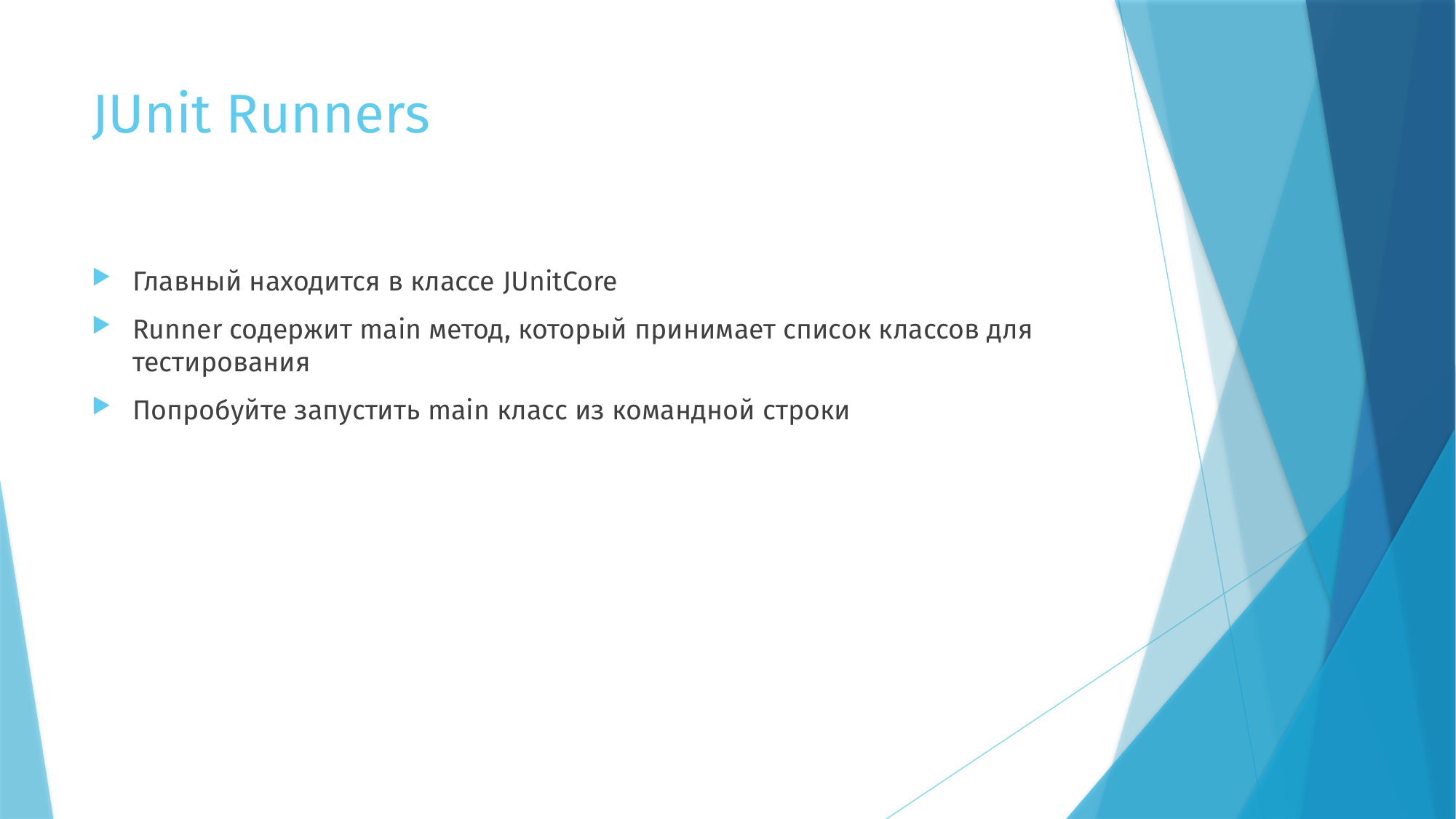

# JUnit Runners
Главный находится в классе JUnitCore
Runner содержит main метод, который принимает список классов для тестирования
Попробуйте запустить main класс из командной строки